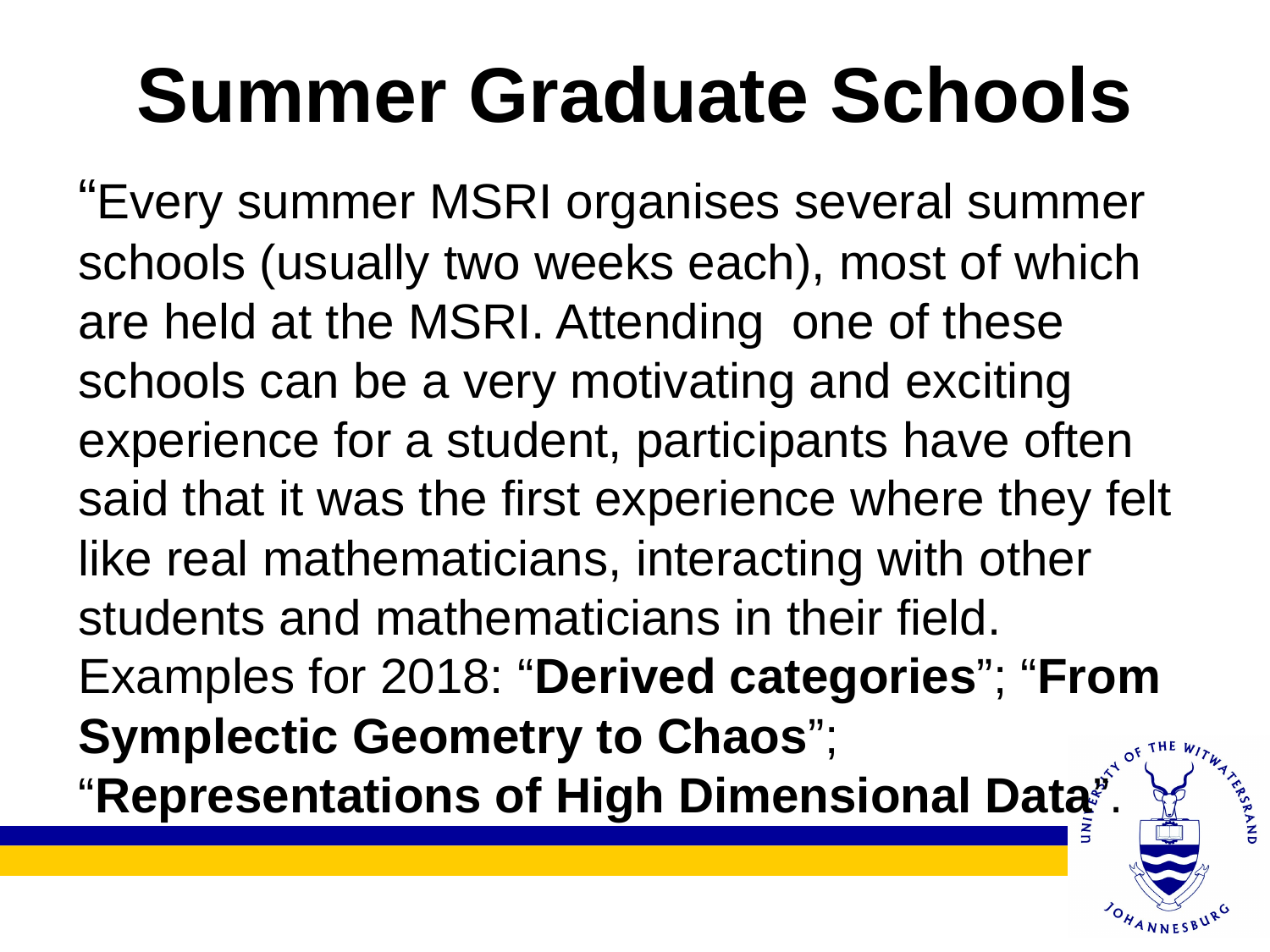

# Summer Graduate Schools
“Every summer MSRI organises several summer schools (usually two weeks each), most of which are held at the MSRI. Attending  one of these schools can be a very motivating and exciting experience for a student, participants have often said that it was the first experience where they felt like real mathematicians, interacting with other students and mathematicians in their field. Examples for 2018: “Derived categories”; “From Symplectic Geometry to Chaos”; “Representations of High Dimensional Data”.